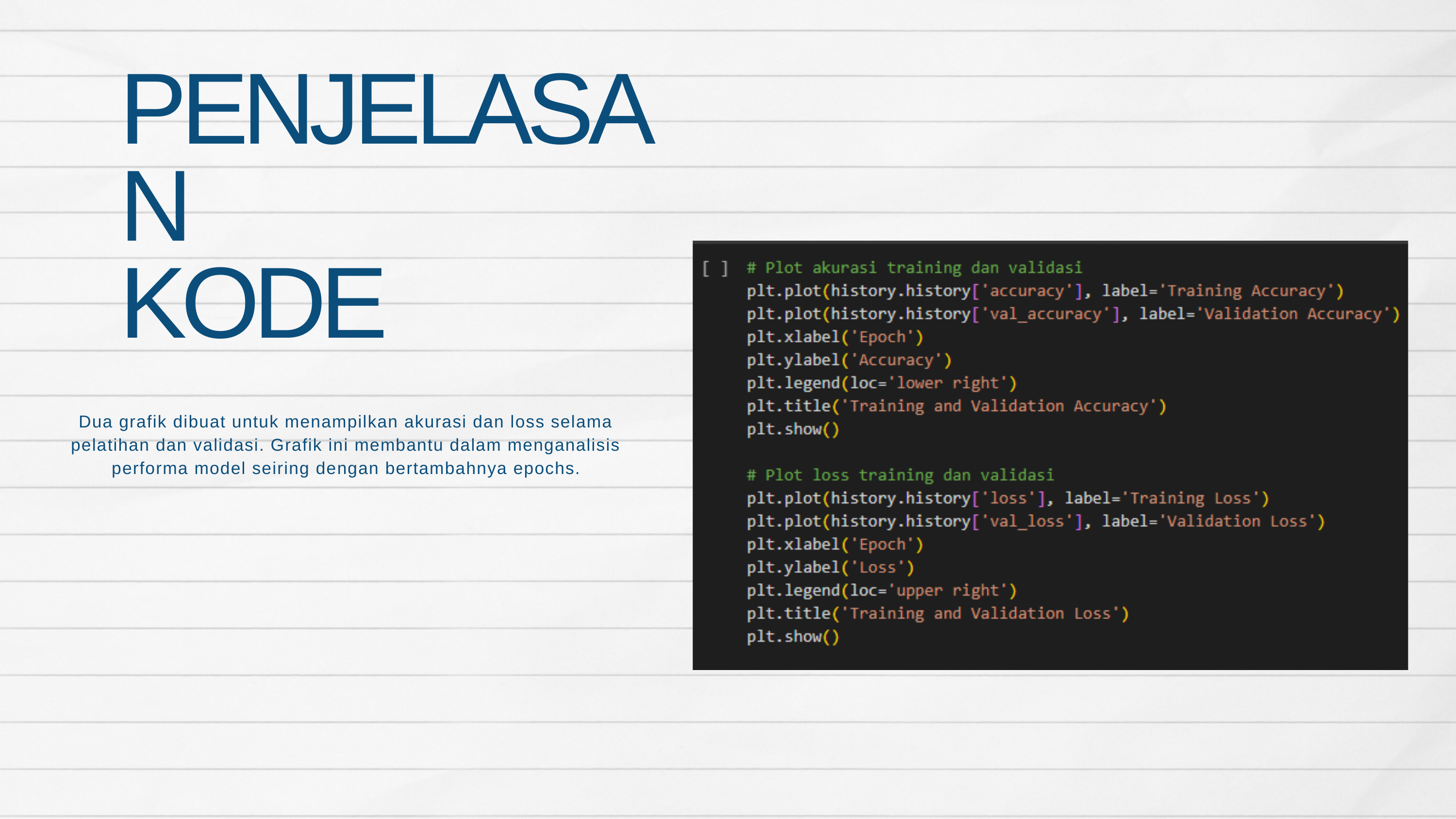

PENJELASAN
KODE

Dua grafik dibuat untuk menampilkan akurasi dan loss selama pelatihan dan validasi. Grafik ini membantu dalam menganalisis performa model seiring dengan bertambahnya epochs.